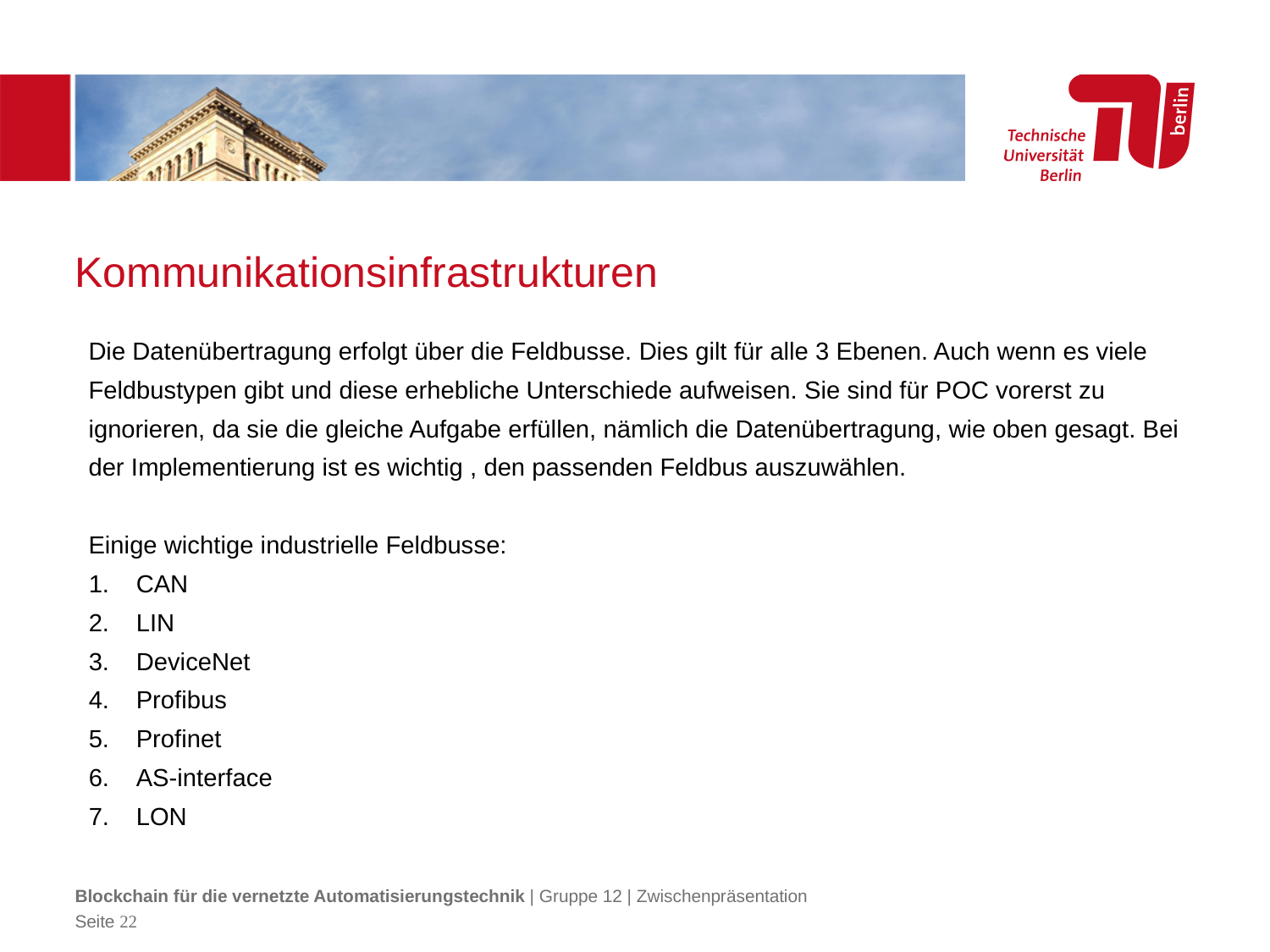

Kommunikationsinfrastrukturen
Die Datenübertragung erfolgt über die Feldbusse. Dies gilt für alle 3 Ebenen. Auch wenn es viele Feldbustypen gibt und diese erhebliche Unterschiede aufweisen. Sie sind für POC vorerst zu ignorieren, da sie die gleiche Aufgabe erfüllen, nämlich die Datenübertragung, wie oben gesagt. Bei der Implementierung ist es wichtig , den passenden Feldbus auszuwählen.

Einige wichtige industrielle Feldbusse:
CAN
LIN
DeviceNet
Profibus
Profinet
AS-interface
LON
Blockchain für die vernetzte Automatisierungstechnik | Gruppe 12 | Zwischenpräsentation
Seite 22